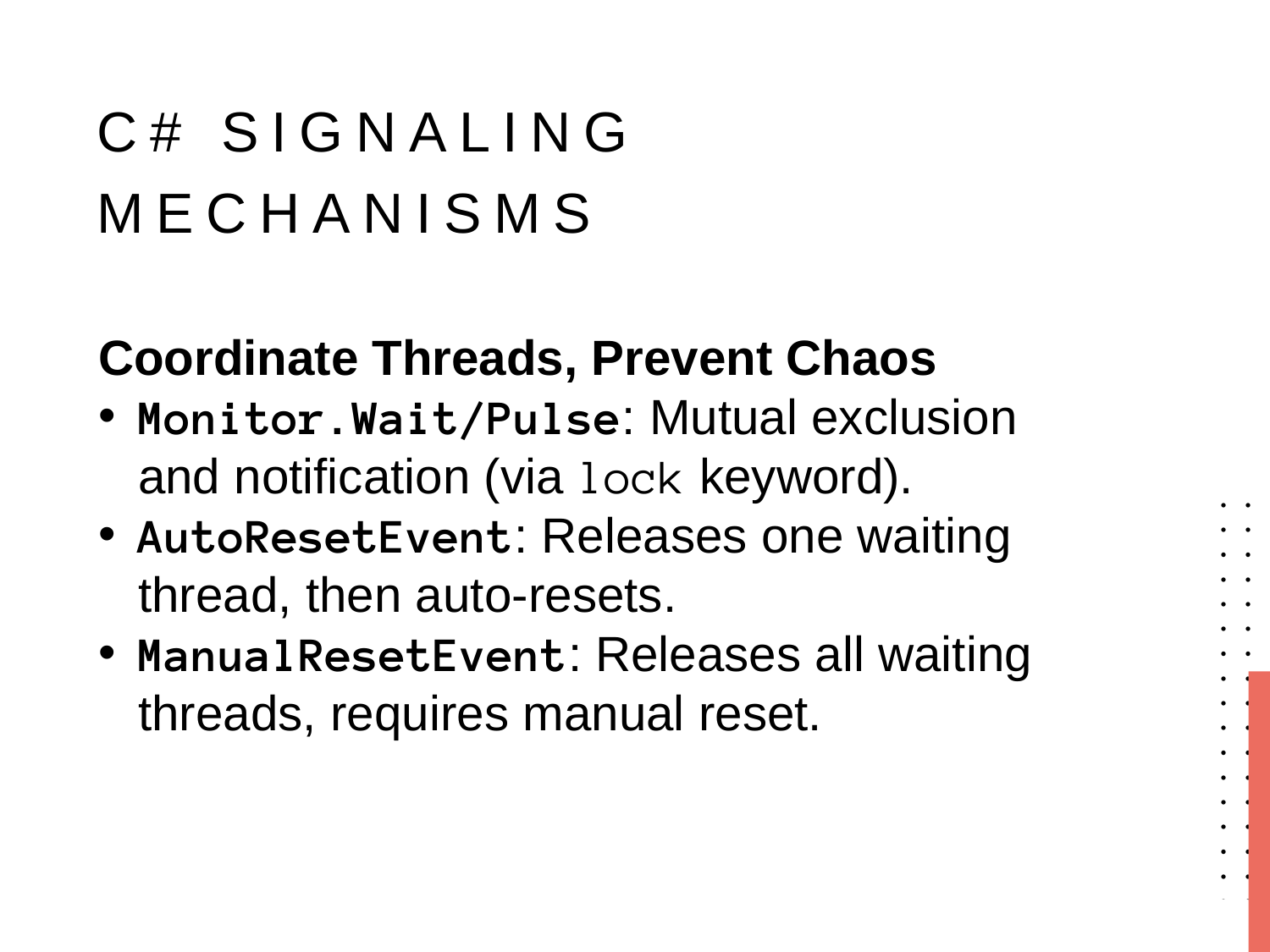

# C# Signaling Mechanisms
Coordinate Threads, Prevent Chaos
Monitor.Wait/Pulse: Mutual exclusion and notification (via lock keyword).
AutoResetEvent: Releases one waiting thread, then auto-resets.
ManualResetEvent: Releases all waiting threads, requires manual reset.